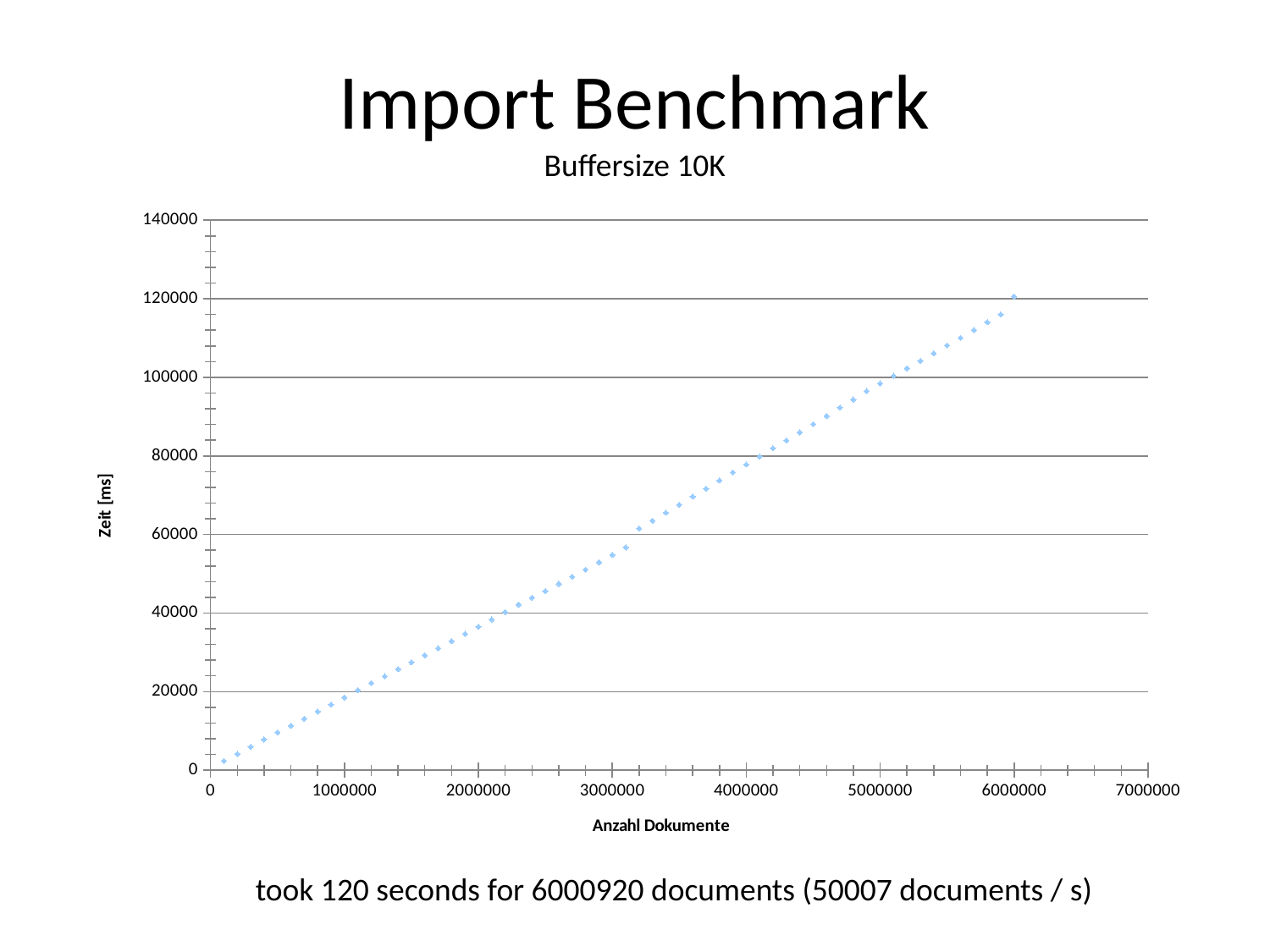

# Import Benchmark Buffersize 10K

### Chart

| Category |  |
|---|---|
took 120 seconds for 6000920 documents (50007 documents / s)